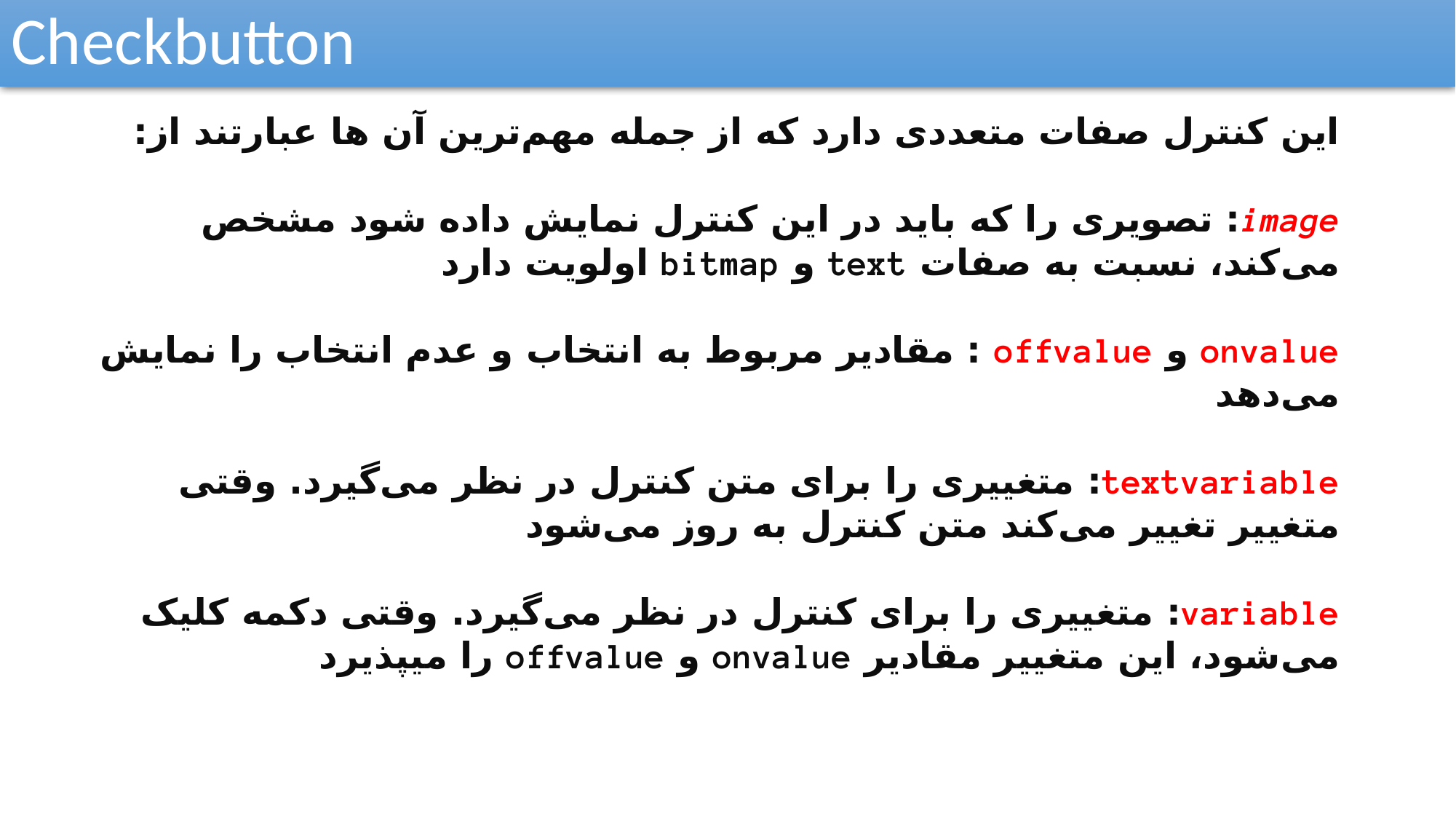

Checkbutton
این کنترل صفات متعددی دارد که از جمله مهم‌ترین آن ها عبارتند از:

image: تصویری را که باید در این کنترل نمایش داده شود مشخص می‌کند، نسبت به صفات text و bitmap اولویت دارد

onvalue و offvalue : مقادیر مربوط به انتخاب و عدم انتخاب را نمایش می‌دهد

textvariable: متغییری را برای متن کنترل در نظر می‌گیرد. وقتی متغییر تغییر می‌کند متن کنترل به روز می‌شود

variable: متغییری را برای کنترل در نظر می‌گیرد. وقتی دکمه کلیک می‌شود، این متغییر مقادیر onvalue و offvalue را می‎پذیرد